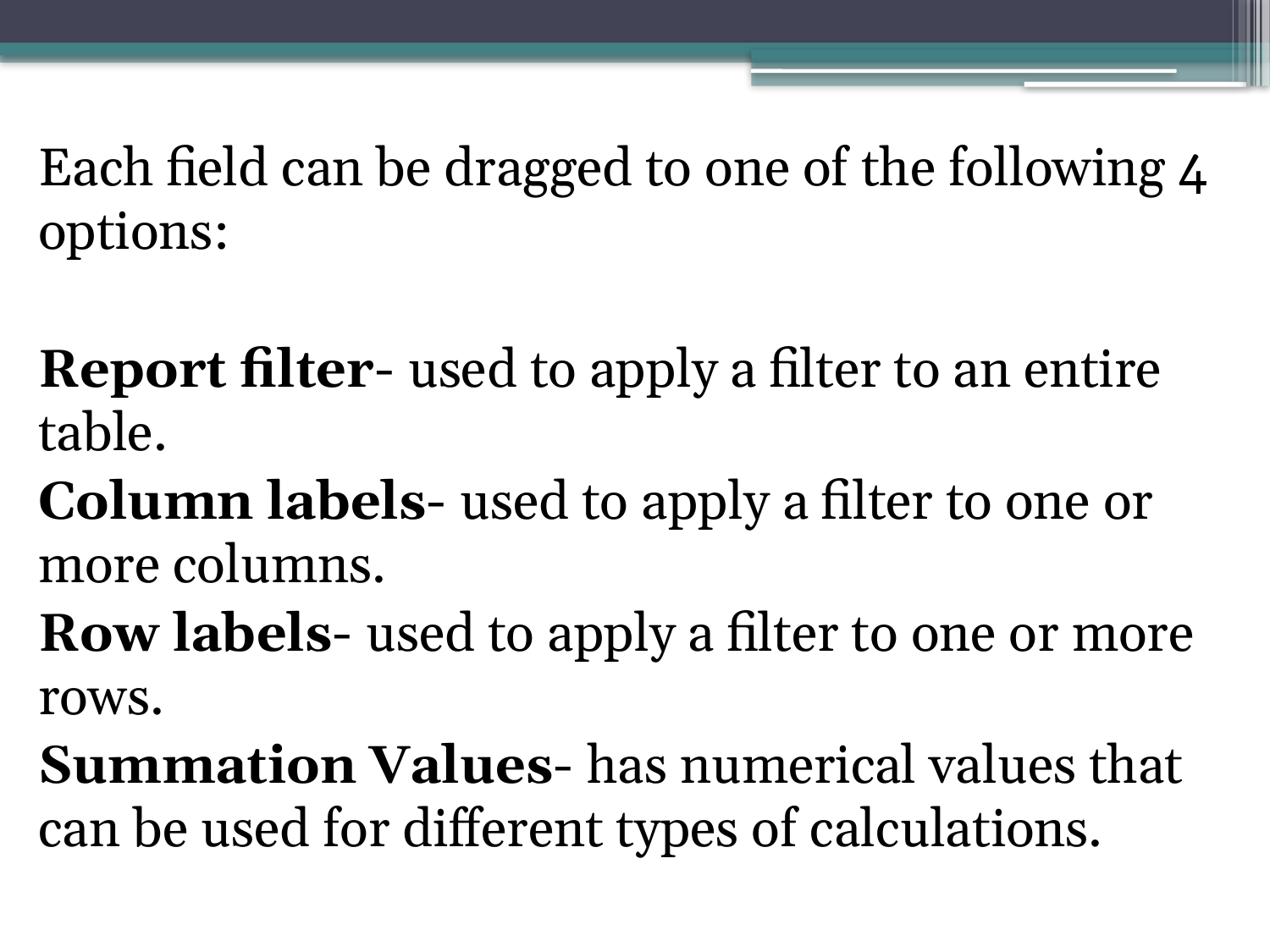

Each field can be dragged to one of the following 4 options:

Report filter- used to apply a filter to an entire table.
Column labels- used to apply a filter to one or more columns.
Row labels- used to apply a filter to one or more rows.
Summation Values- has numerical values that can be used for different types of calculations.